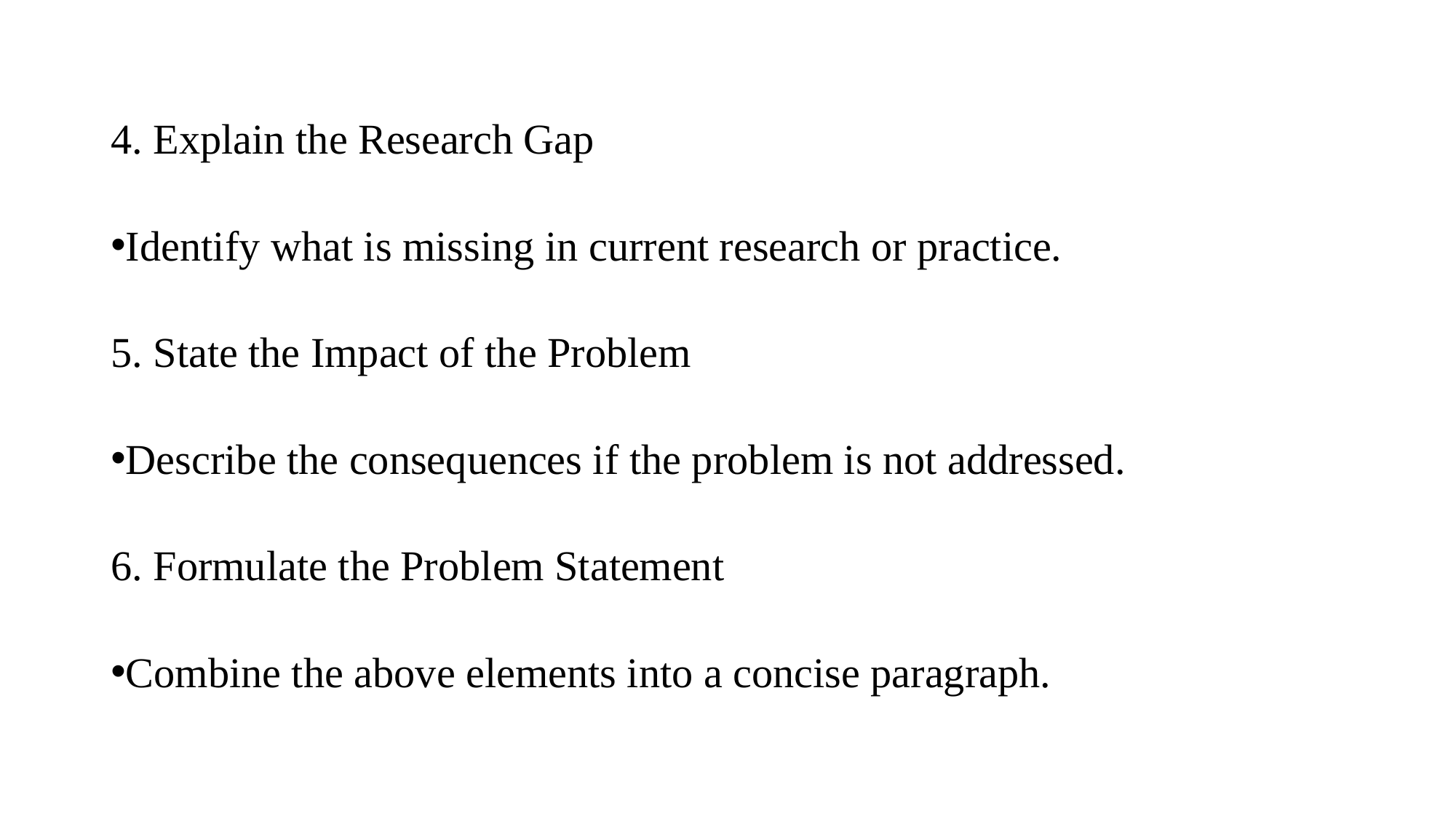

4. Explain the Research Gap
Identify what is missing in current research or practice.
5. State the Impact of the Problem
Describe the consequences if the problem is not addressed.
6. Formulate the Problem Statement
Combine the above elements into a concise paragraph.